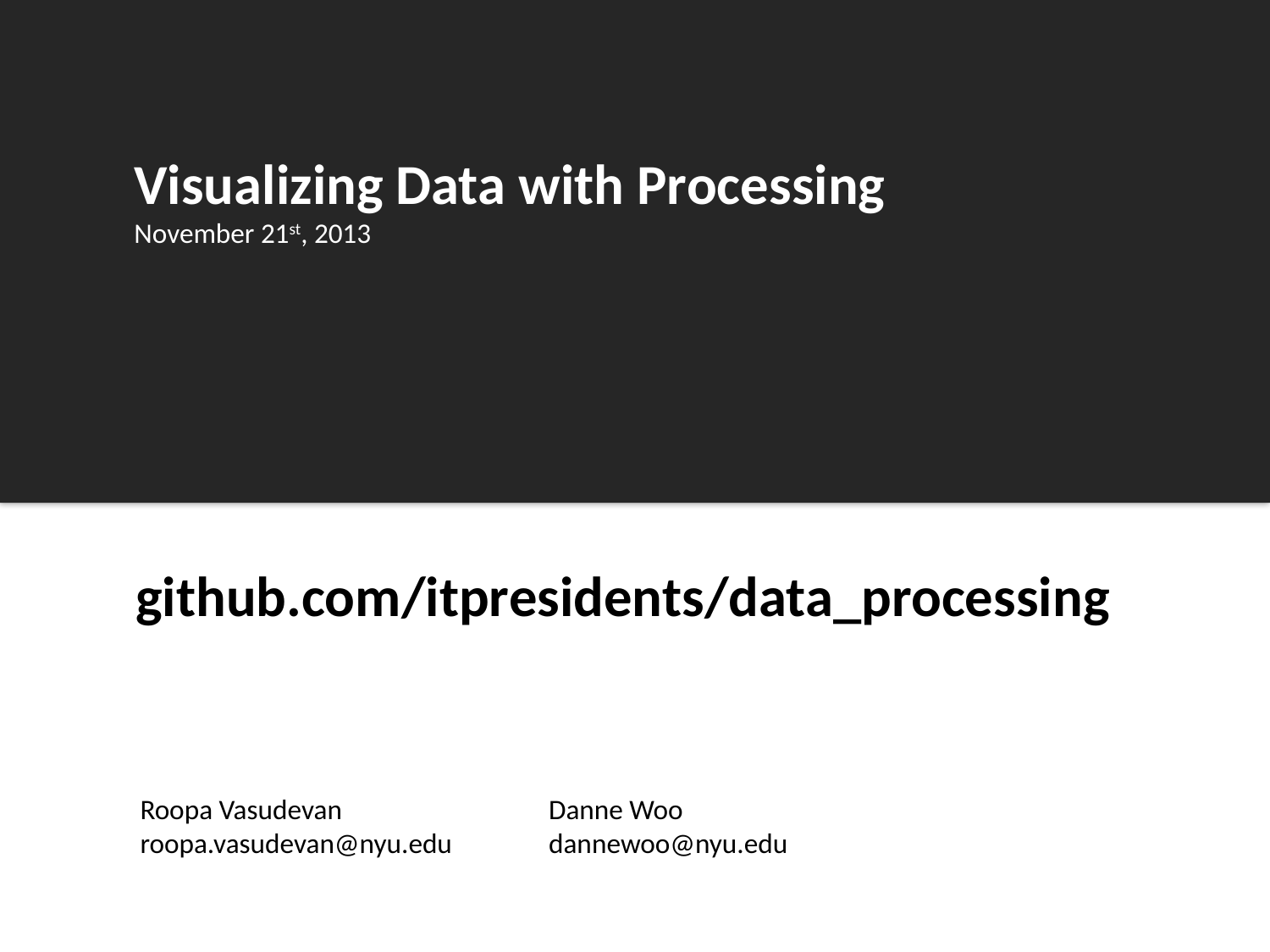

Visualizing Data with Processing
November 21st, 2013
github.com/itpresidents/data_processing
Roopa Vasudevan
roopa.vasudevan@nyu.edu
Danne Woo
dannewoo@nyu.edu